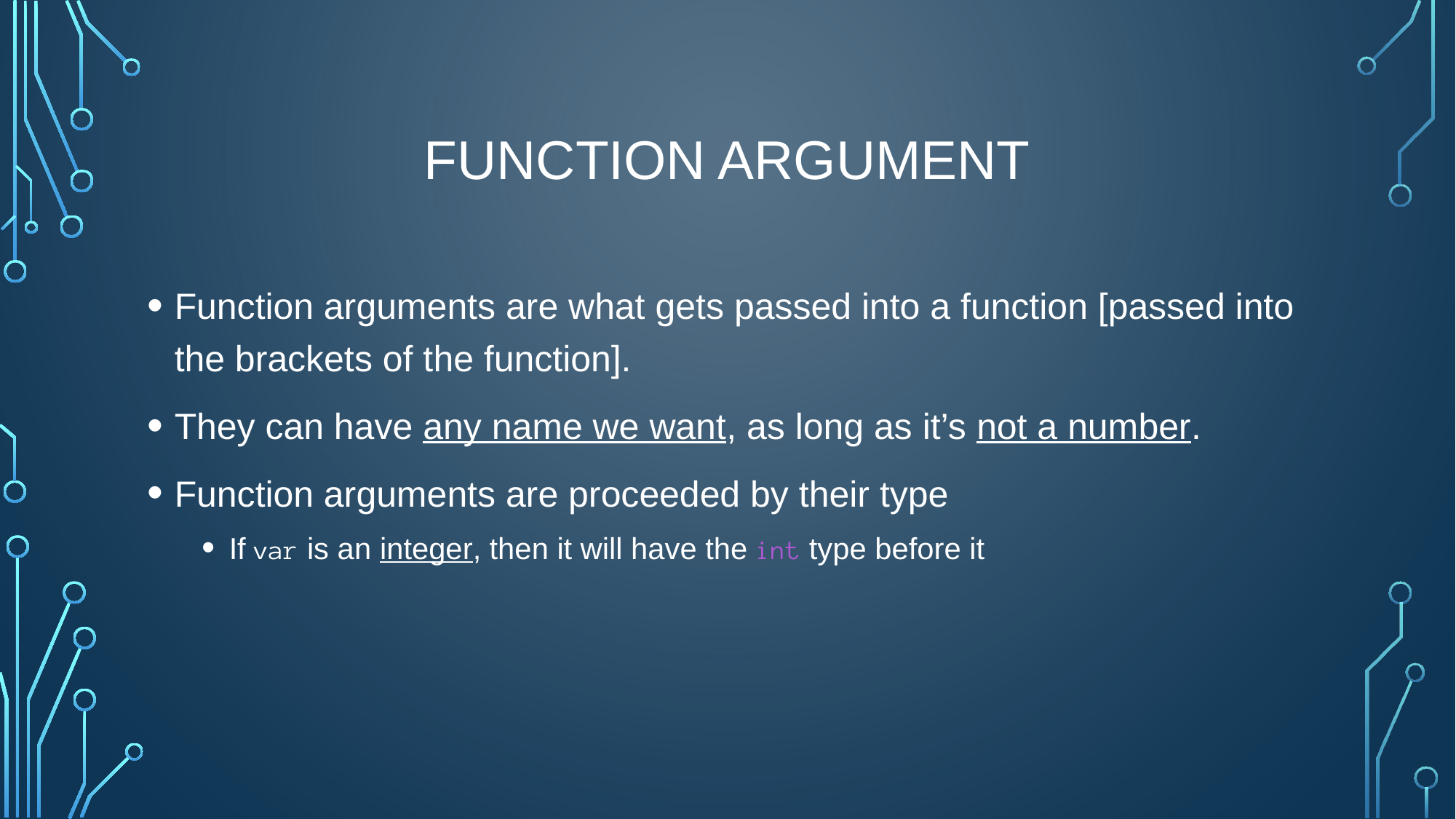

# Function Argument
Function arguments are what gets passed into a function [passed into the brackets of the function].
They can have any name we want, as long as it’s not a number.
Function arguments are proceeded by their type
If var is an integer, then it will have the int type before it